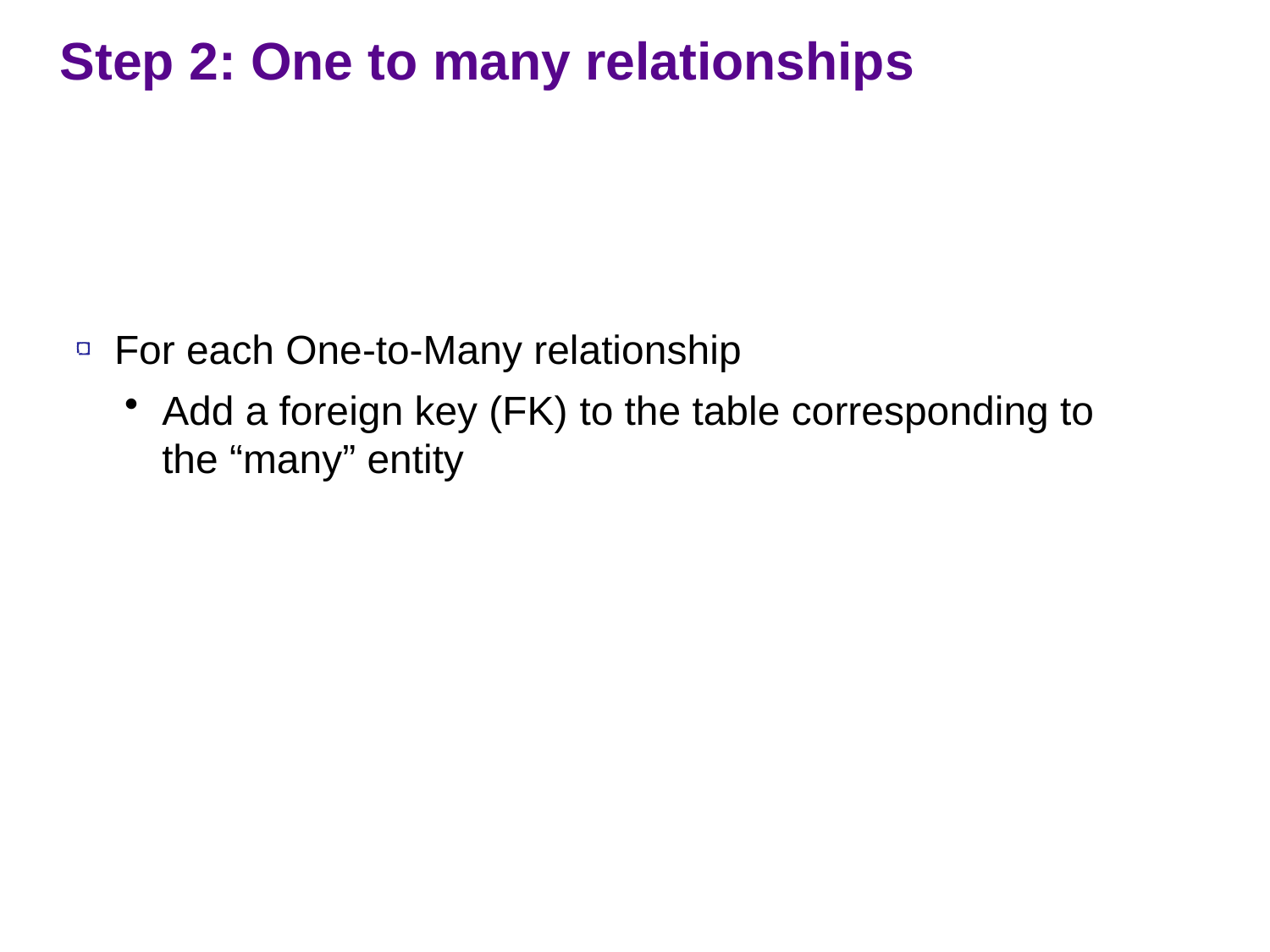

Step 2: One to many relationships
For each One-to-Many relationship
Add a foreign key (FK) to the table corresponding to the “many” entity